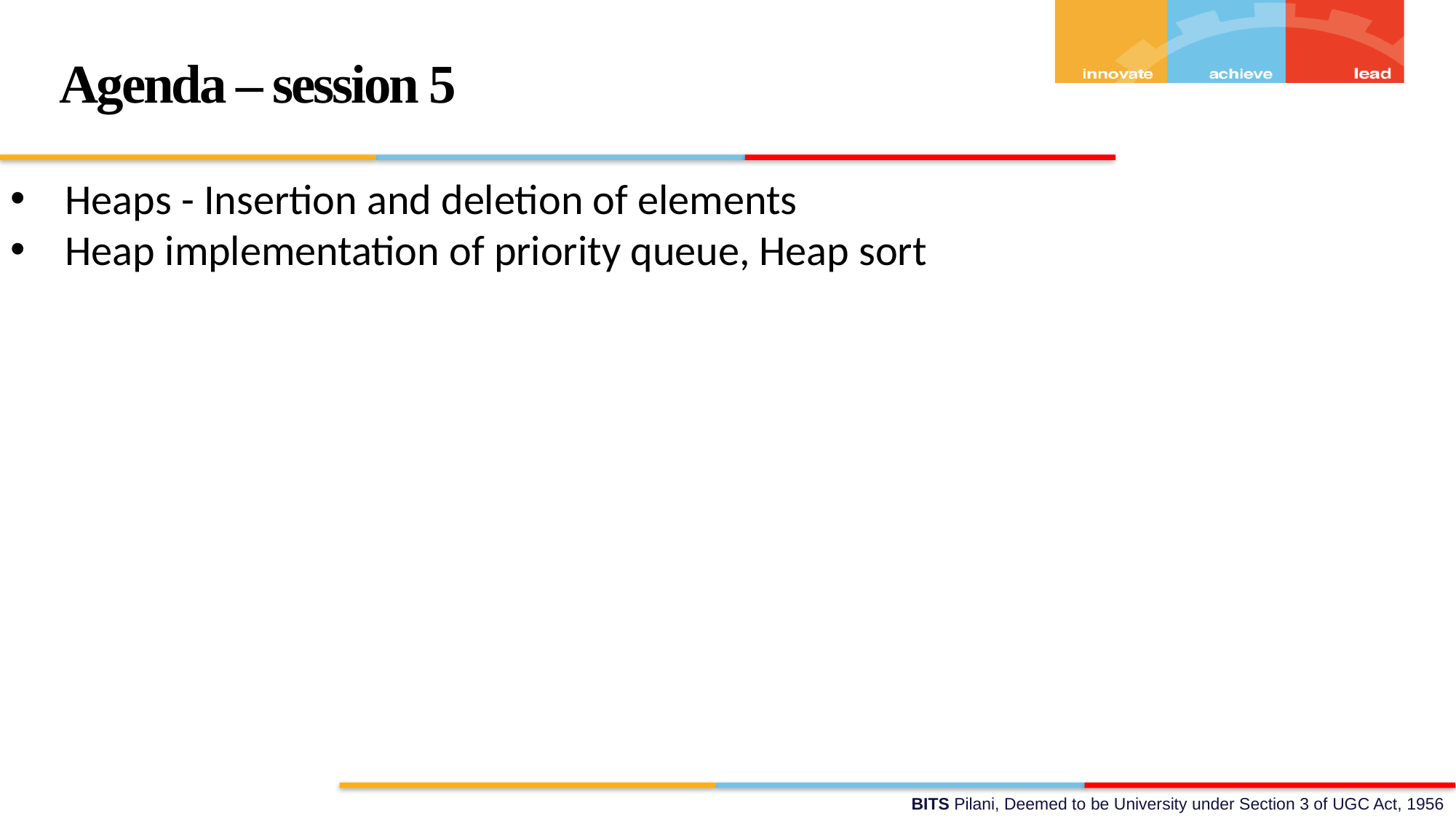

Agenda – session 5
Heaps - Insertion and deletion of elements
Heap implementation of priority queue, Heap sort